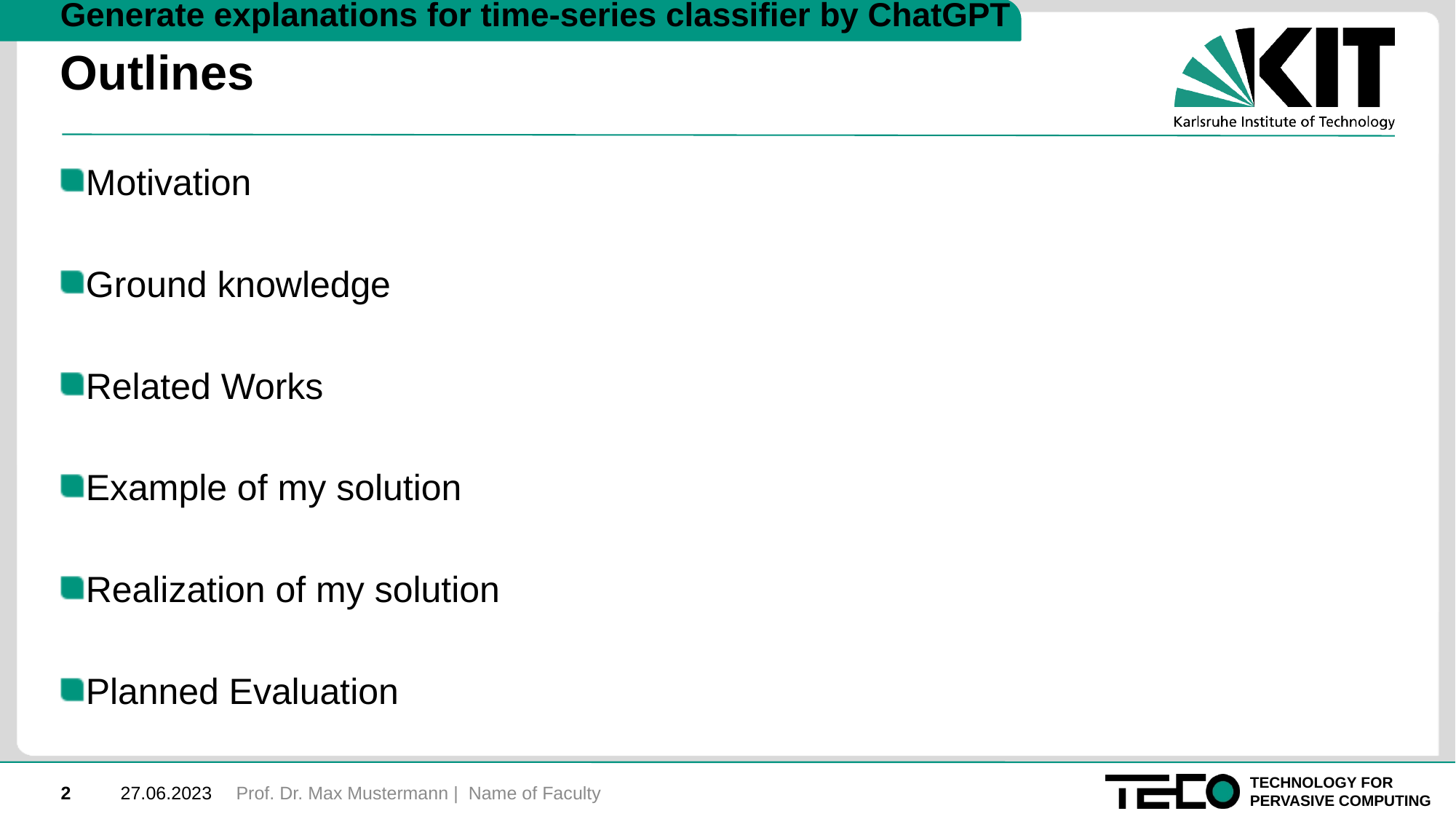

# Outlines
Generate explanations for time-series classifier by ChatGPT

Motivation

Ground knowledge

Related Works

Example of my solution

Realization of my solution

Planned Evaluation
Prof. Dr. Max Mustermann |  Name of Faculty